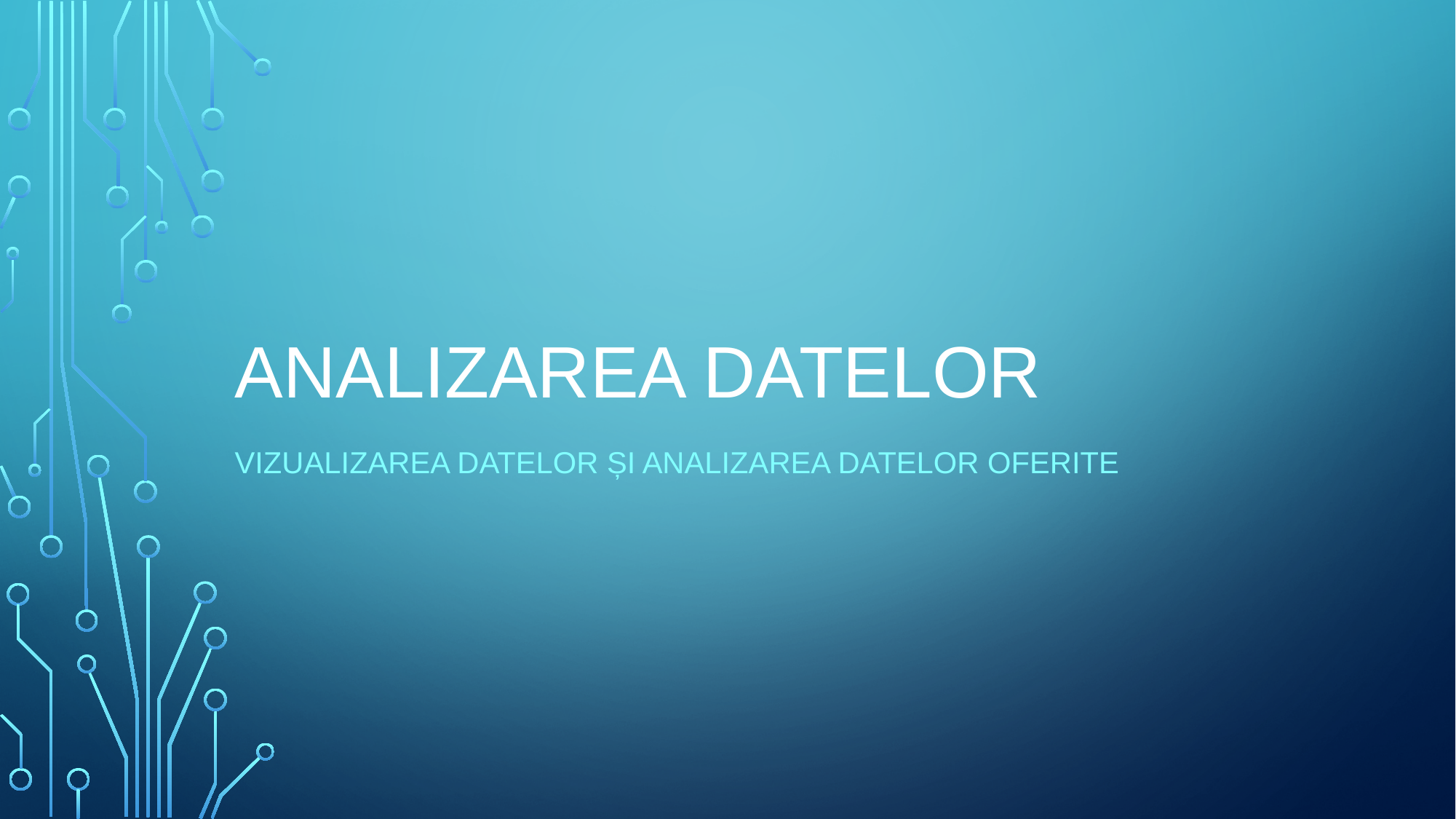

# analizarea datelor
Vizualizarea datelor și analizarea datelor oferite